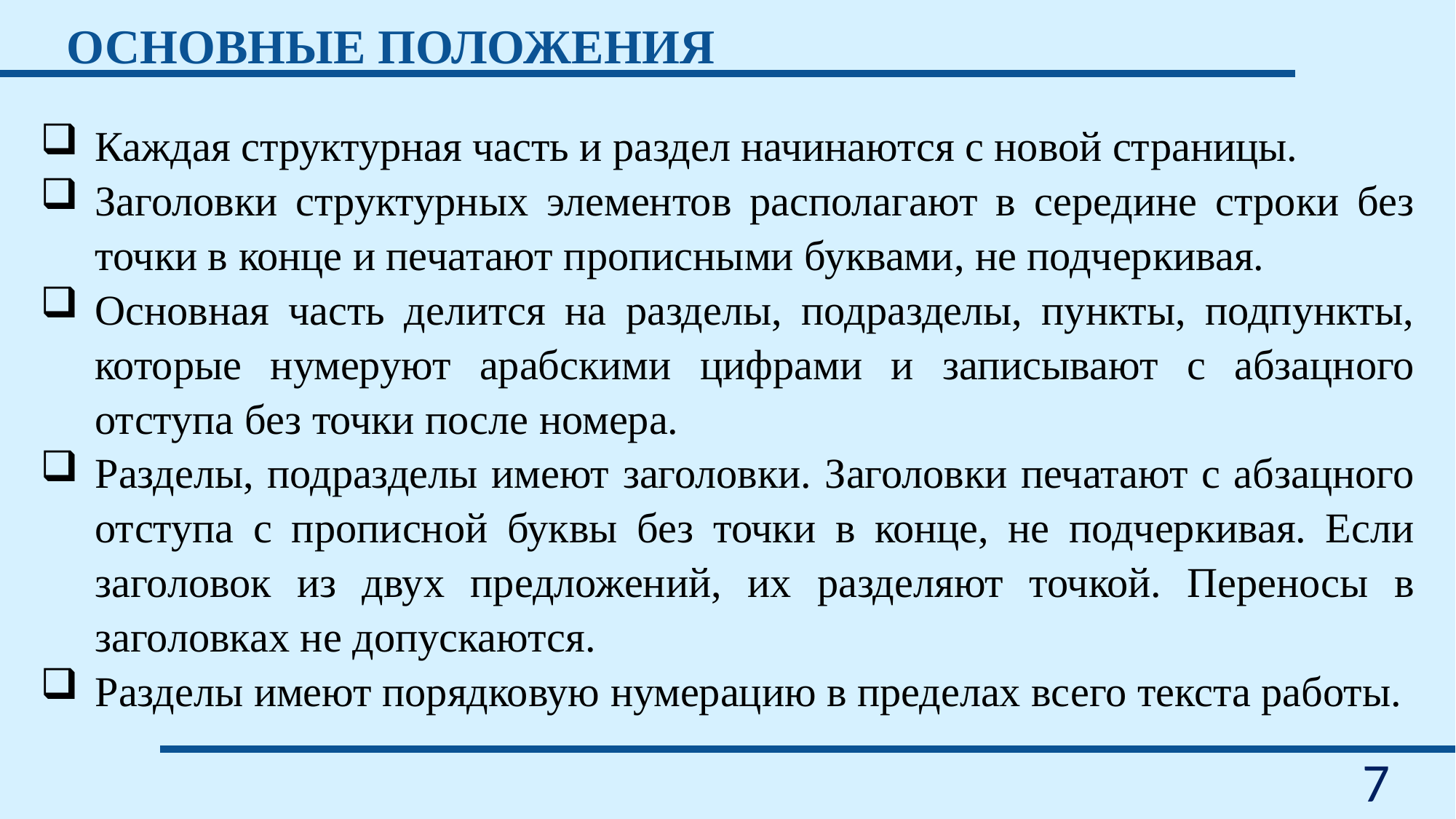

ОСНОВНЫЕ ПОЛОЖЕНИЯ
Каждая структурная часть и раздел начинаются с новой страницы.
Заголовки структурных элементов располагают в середине строки без точки в конце и печатают прописными буквами, не подчеркивая.
Основная часть делится на разделы, подразделы, пункты, подпункты, которые нумеруют арабскими цифрами и записывают с абзацного отступа без точки после номера.
Разделы, подразделы имеют заголовки. Заголовки печатают с абзацного отступа с прописной буквы без точки в конце, не подчеркивая. Если заголовок из двух предложений, их разделяют точкой. Переносы в заголовках не допускаются.
Разделы имеют порядковую нумерацию в пределах всего текста работы.
7